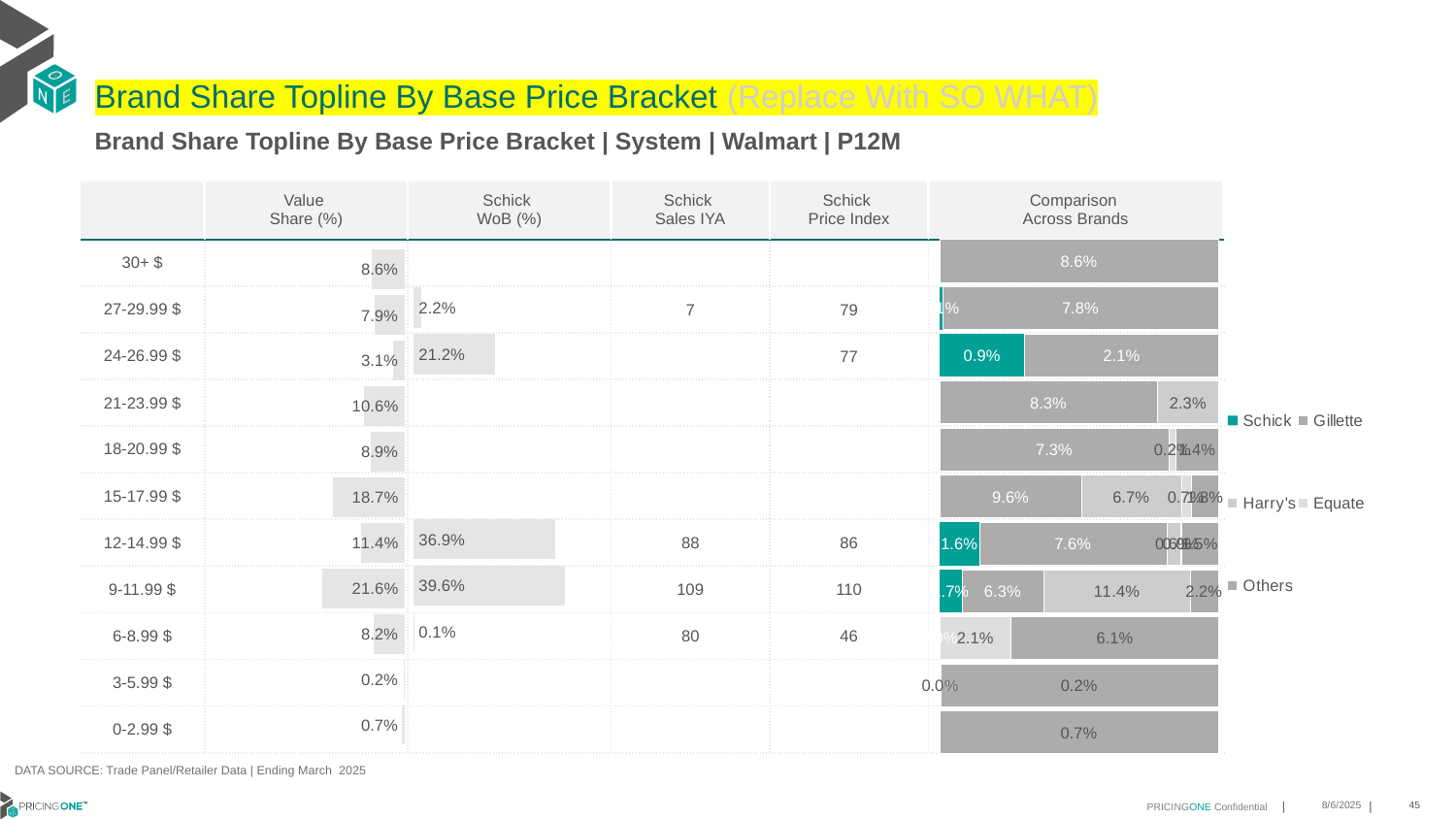

# Brand Share Topline By Base Price Bracket (Replace With SO WHAT)
Brand Share Topline By Base Price Bracket | System | Walmart | P12M
|  | Value Share (%) | Schick WoB (%) | Schick Sales IYA | Schick Price Index | Comparison Across Brands |
| --- | --- | --- | --- | --- | --- |
| 30+ $ |  |  |  |  |  |
| 27-29.99 $ |  |  | 7 | 79 |  |
| 24-26.99 $ |  |  |  | 77 |  |
| 21-23.99 $ |  |  |  |  |  |
| 18-20.99 $ |  |  |  |  |  |
| 15-17.99 $ |  |  |  |  |  |
| 12-14.99 $ |  |  | 88 | 86 |  |
| 9-11.99 $ |  |  | 109 | 110 |  |
| 6-8.99 $ |  |  | 80 | 46 |  |
| 3-5.99 $ |  |  |  |  |  |
| 0-2.99 $ |  |  |  |  |  |

### Chart

| Category | Schick | Gillette | Harry's | Equate | Others |
|---|---|---|---|---|---|
| 30+ $ | None | 0.08620288457202245 | None | None | None |
| 27-29.99 $ | 0.0009641844406436348 | 0.07843985068899624 | None | None | None |
| 24-26.99 $ | 0.009368727106386369 | 0.02127355947059703 | None | None | None |
| 21-23.99 $ | None | 0.08277247677162919 | 0.023150348566621928 | None | None |
| 18-20.99 $ | None | 0.07287303392133014 | None | 0.0021400542139540296 | 0.013530363499567691 |
| 15-17.99 $ | None | 0.0956029255918225 | 0.06674480970746978 | 0.006827929466073222 | 0.018238990251736243 |
| 12-14.99 $ | 0.016308260003323274 | 0.07626531383761925 | 0.005894388164891098 | 3.177829538054855e-06 | 0.015251369139174055 |
| 9-11.99 $ | 0.01748473681188449 | 0.06317271380918207 | 0.11356162035166778 | None | 0.021986482915396545 |
| 6-8.99 $ | 2.016571103231753e-05 | None | None | 0.02111369370211672 | 0.061042618008517784 |
| 3-5.99 $ | 5.3206639734576504e-06 | None | None | 2.412965122018729e-06 | 0.0020535304444780703 |
| 0-2.99 $ | None | None | None | None | 0.0073205476776442985 |

### Chart

| Category | Value Share |
|---|---|
|  | 0.08620288457202245 |

### Chart

| Category | Brand WoB % |
|---|---|
|  | None |
DATA SOURCE: Trade Panel/Retailer Data | Ending March  2025

8/6/2025
45